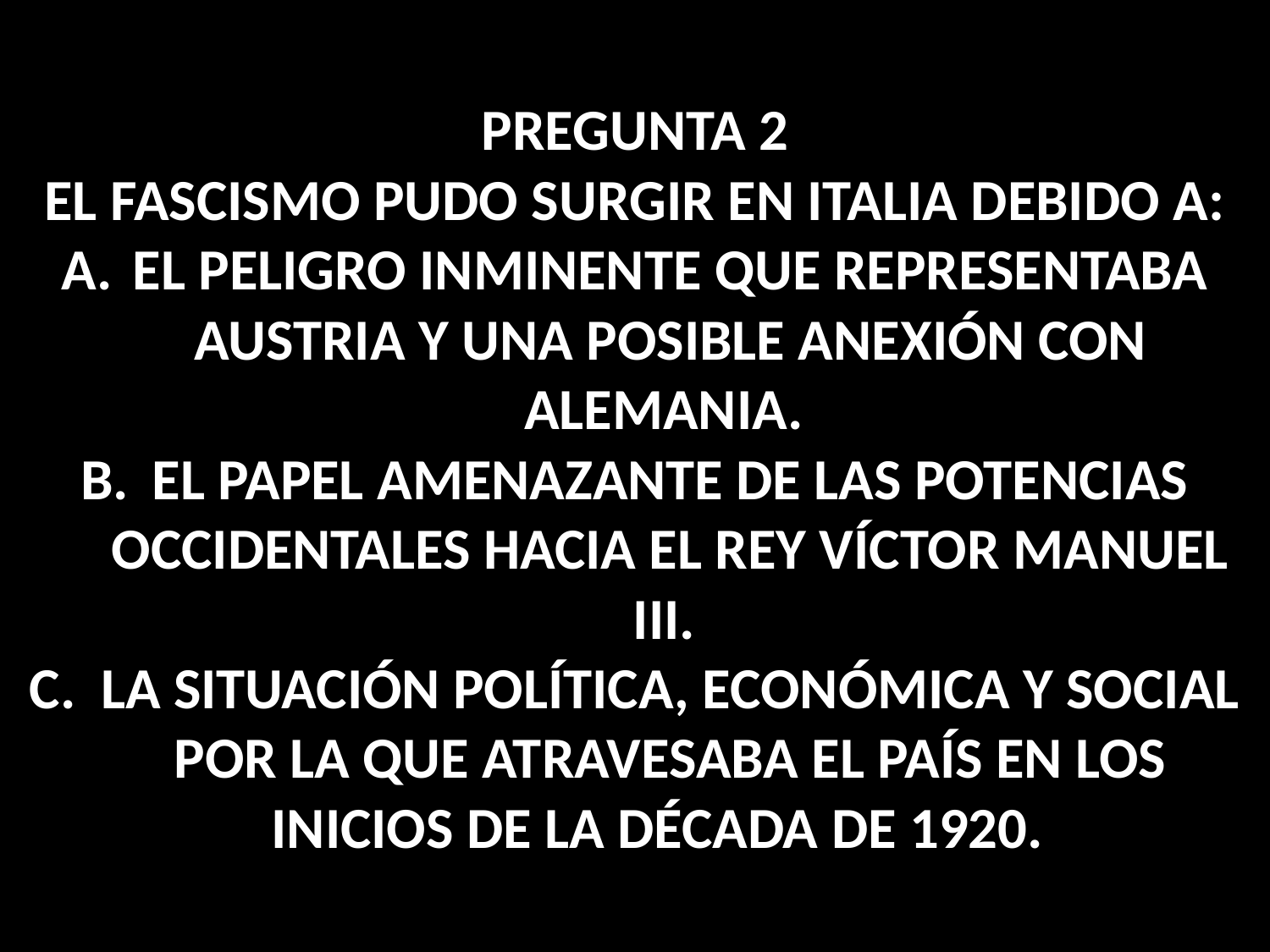

PREGUNTA 2
EL FASCISMO PUDO SURGIR EN ITALIA DEBIDO A:
EL PELIGRO INMINENTE QUE REPRESENTABA AUSTRIA Y UNA POSIBLE ANEXIÓN CON ALEMANIA.
EL PAPEL AMENAZANTE DE LAS POTENCIAS OCCIDENTALES HACIA EL REY VÍCTOR MANUEL III.
LA SITUACIÓN POLÍTICA, ECONÓMICA Y SOCIAL POR LA QUE ATRAVESABA EL PAÍS EN LOS INICIOS DE LA DÉCADA DE 1920.